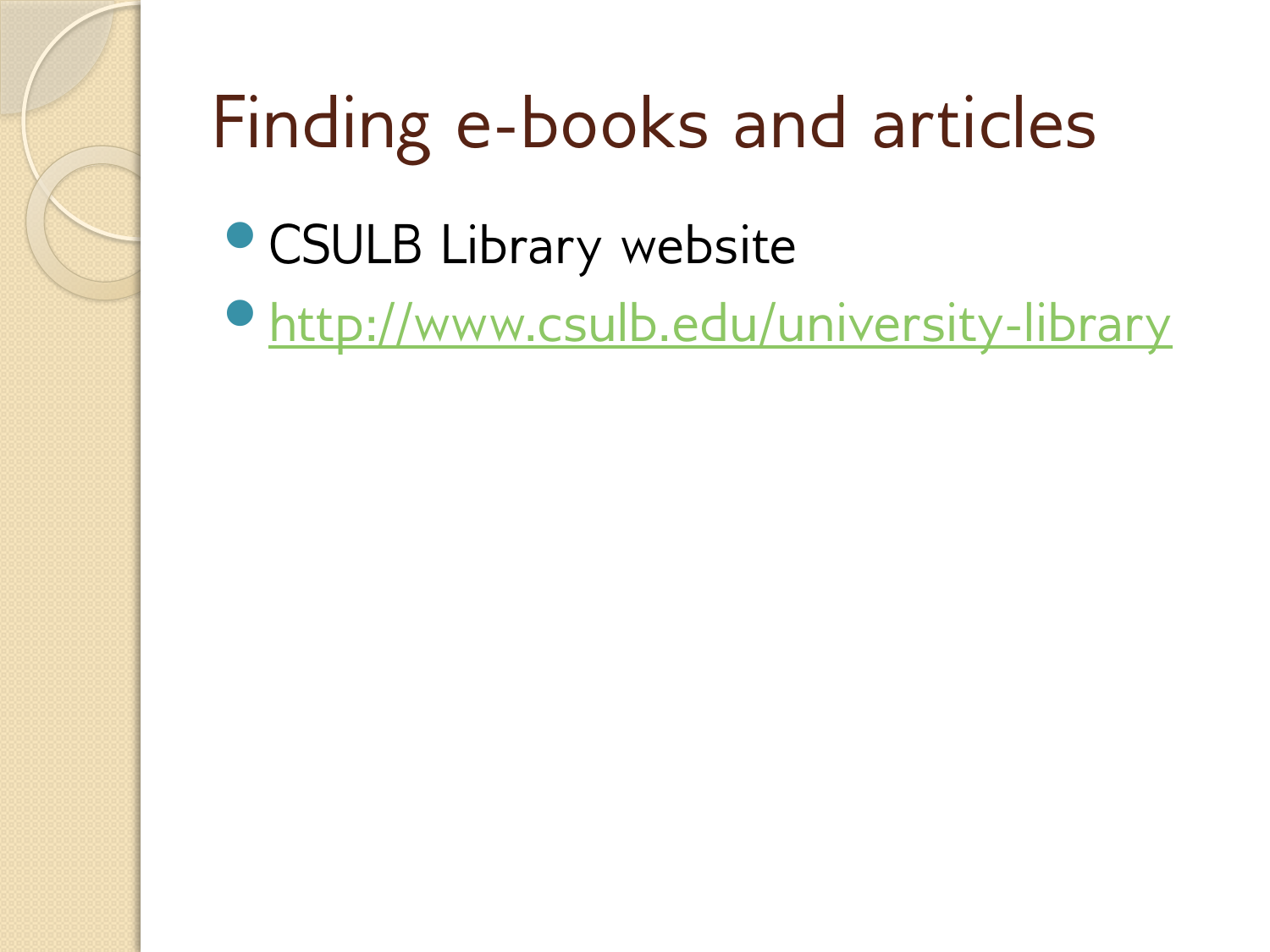

# Finding e-books and articles
CSULB Library website
http://www.csulb.edu/university-library